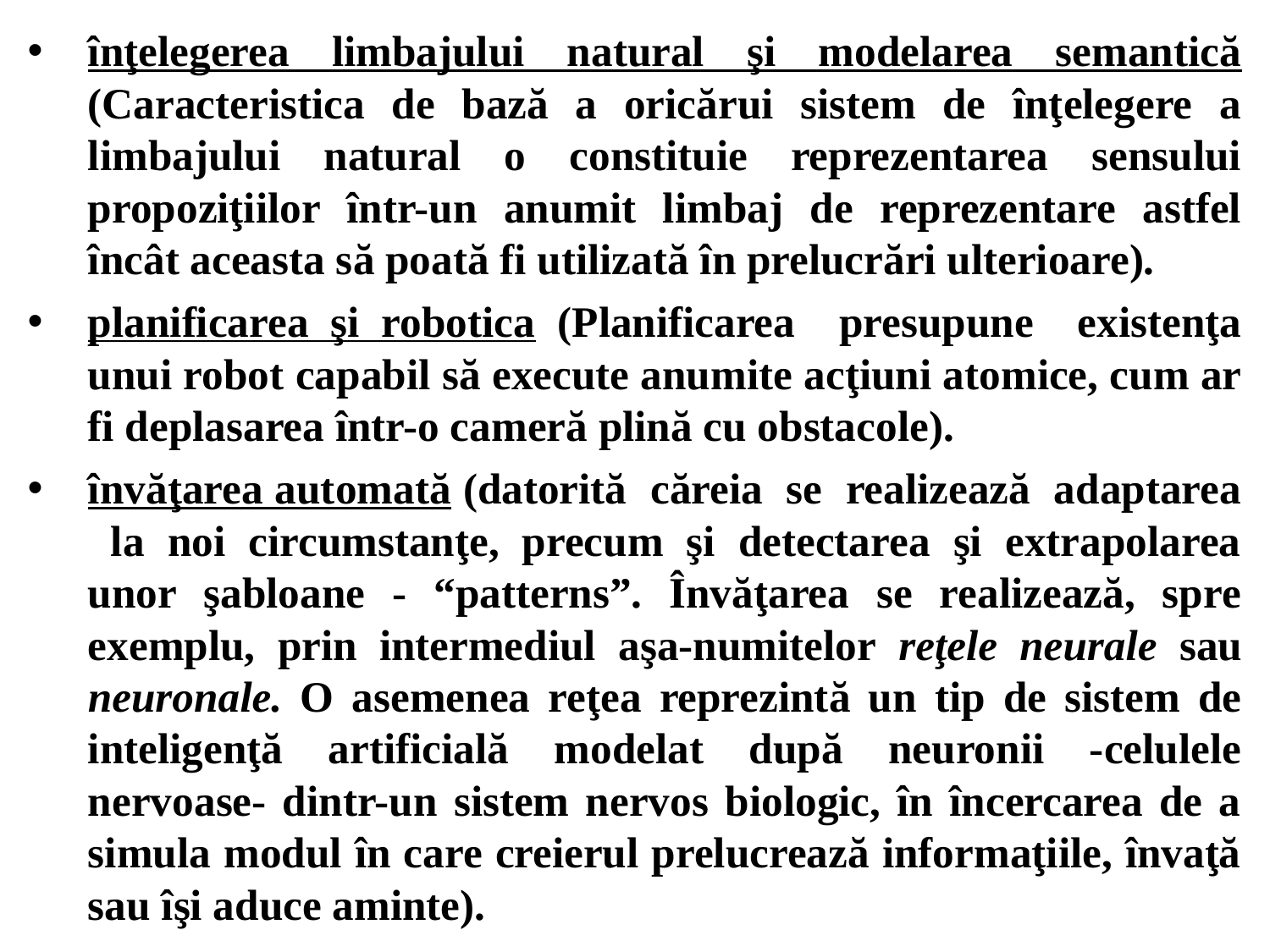

înţelegerea limbajului natural şi modelarea semantică (Caracteristica de bază a oricărui sistem de înţelegere a limbajului natural o constituie reprezentarea sensului propoziţiilor într-un anumit limbaj de reprezentare astfel încât aceasta să poată fi utilizată în prelucrări ulterioare).
planificarea şi robotica (Planificarea  presupune  existenţa unui robot capabil să execute anumite acţiuni atomice, cum ar fi deplasarea într-o cameră plină cu obstacole).
învăţarea automată (datorită  căreia  se  realizează  adaptarea  la noi circumstanţe, precum şi detectarea şi extrapolarea unor şabloane - “patterns”. Învăţarea se realizează, spre exemplu, prin intermediul aşa-numitelor reţele neurale sau neuronale. O asemenea reţea reprezintă un tip de sistem de inteligenţă artificială modelat după neuronii -celulele nervoase- dintr-un sistem nervos biologic, în încercarea de a simula modul în care creierul prelucrează informaţiile, învaţă sau îşi aduce aminte).